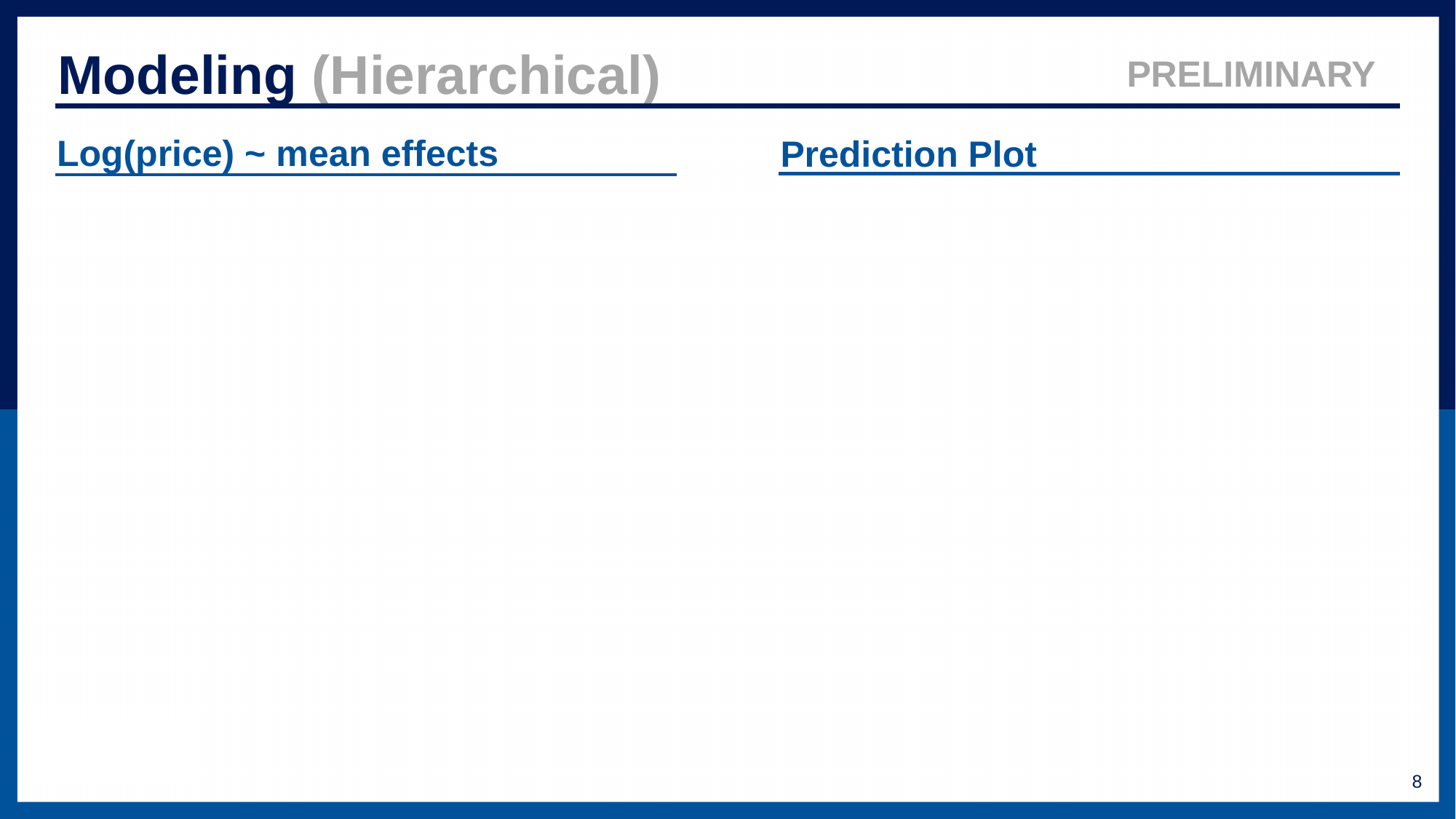

Modeling (Hierarchical)
PRELIMINARY
Log(price) ~ mean effects
Prediction Plot

8